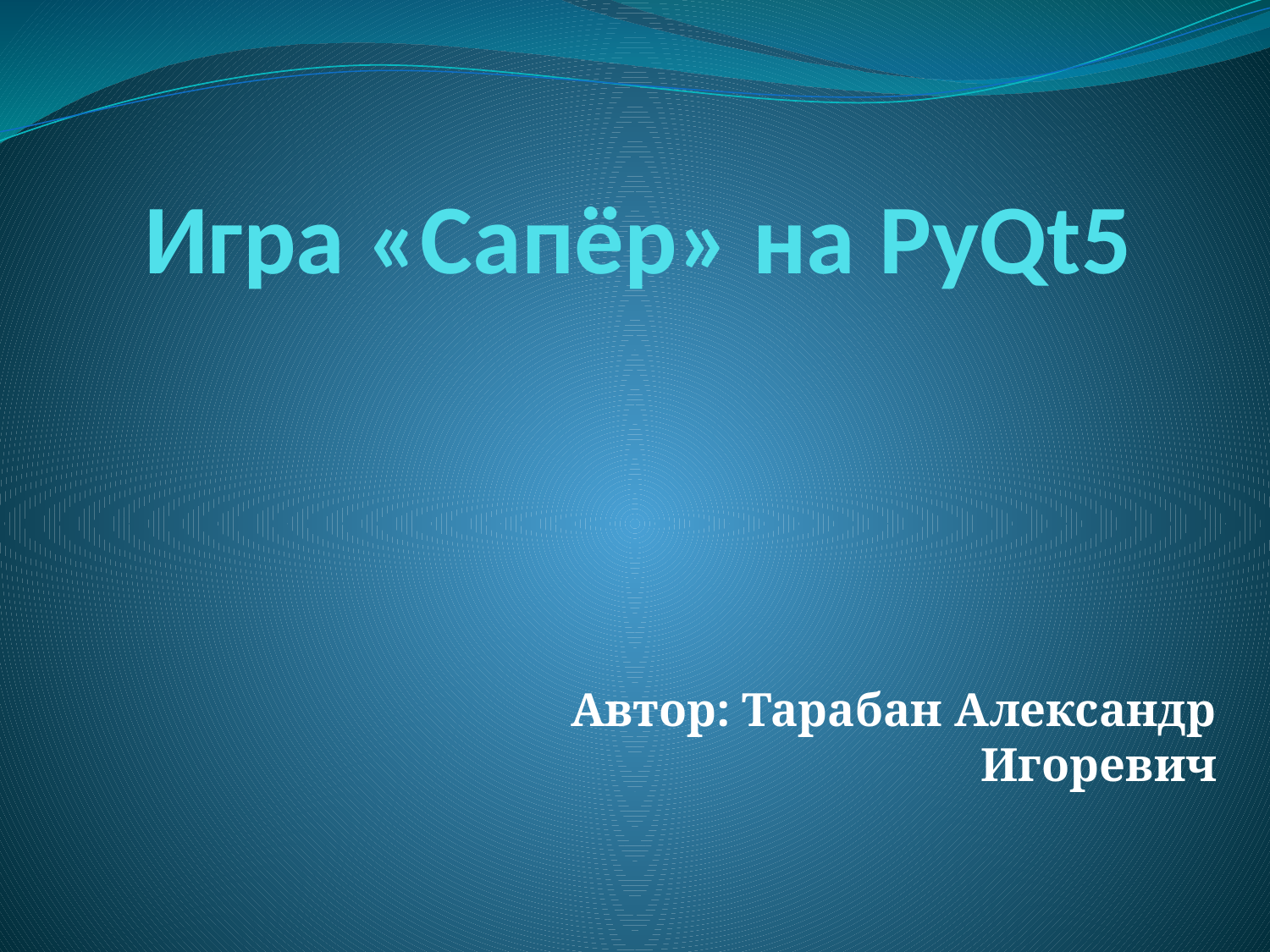

# Игра «Сапёр» на PyQt5
Автор: Тарабан Александр Игоревич